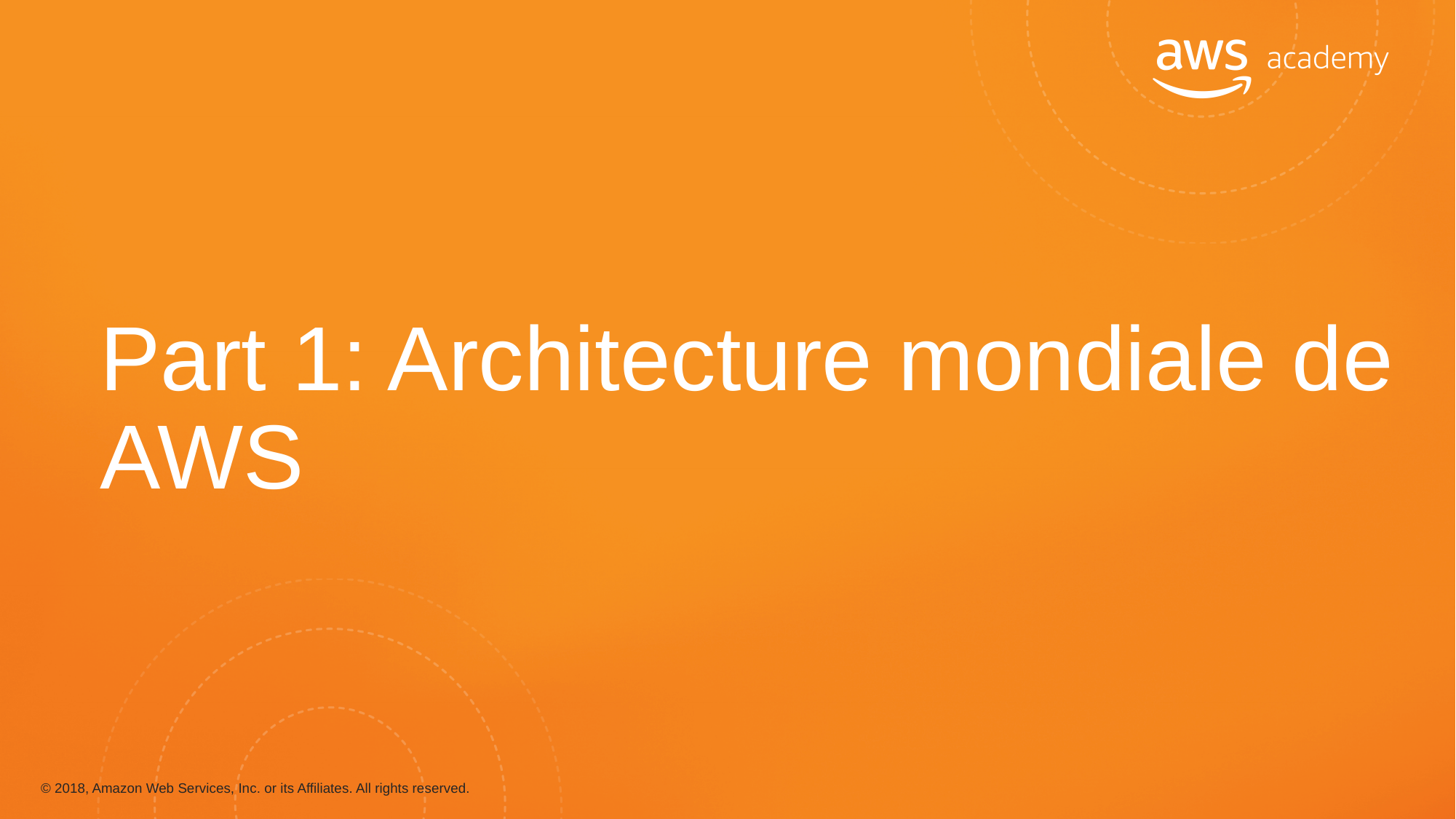

# Part 1: Architecture mondiale de AWS